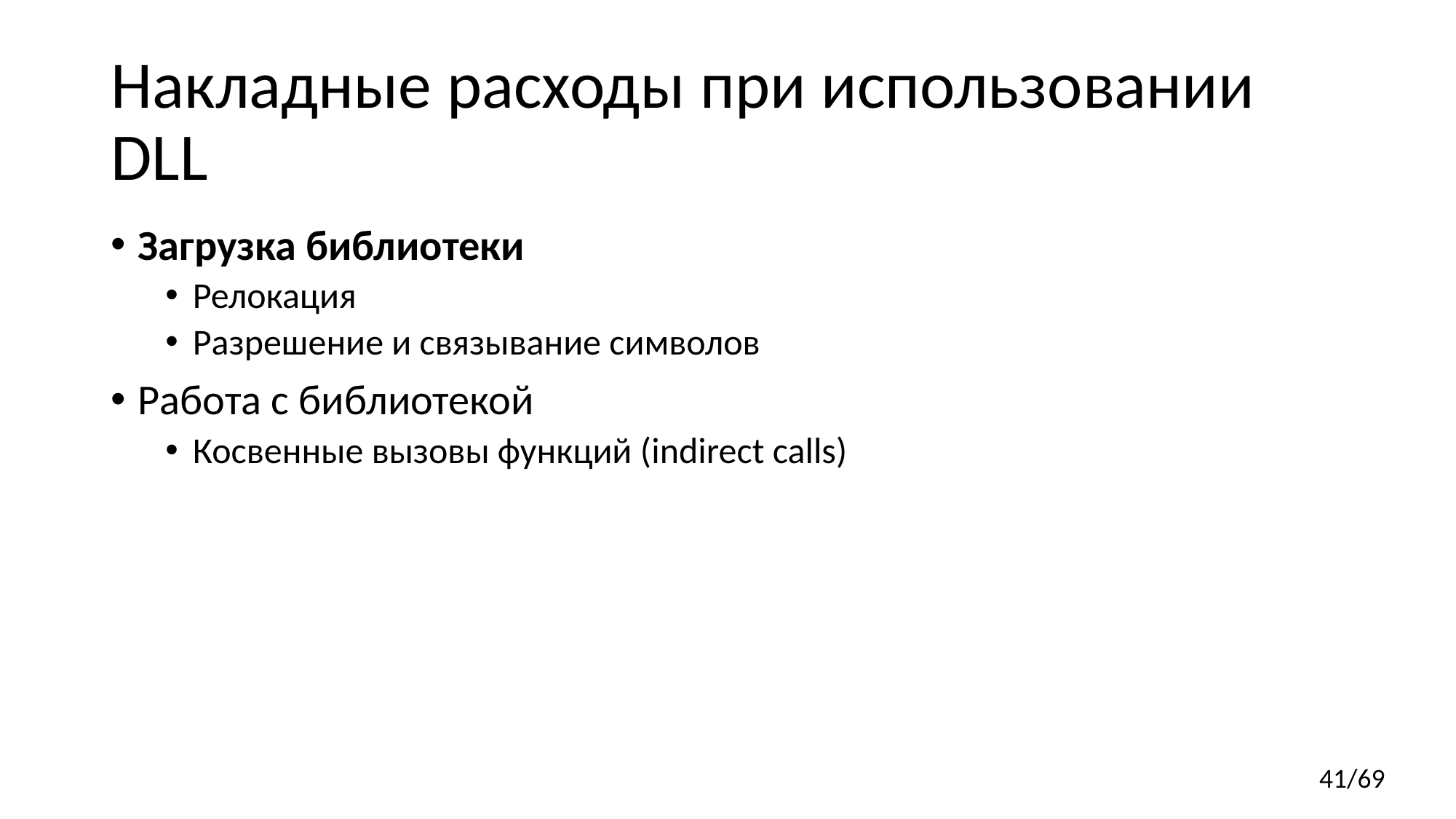

# Накладные расходы при использовании DLL
Загрузка библиотеки
Релокация
Разрешение и связывание символов
Работа с библиотекой
Косвенные вызовы функций (indirect calls)